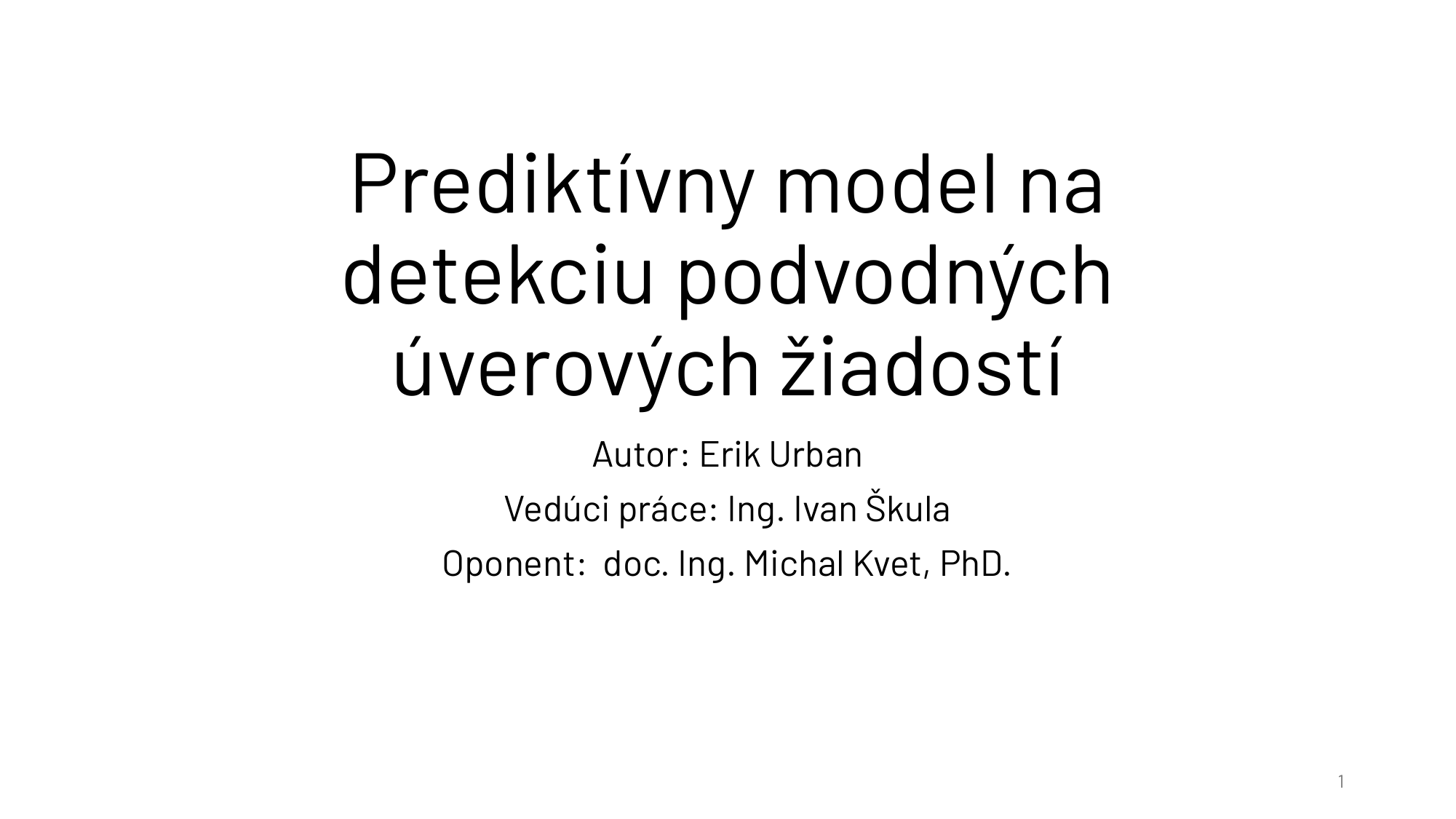

# Prediktívny model na detekciu podvodných úverových žiadostí
Autor: Erik Urban
Vedúci práce: Ing. Ivan Škula
Oponent:  doc. Ing. Michal Kvet, PhD.
1